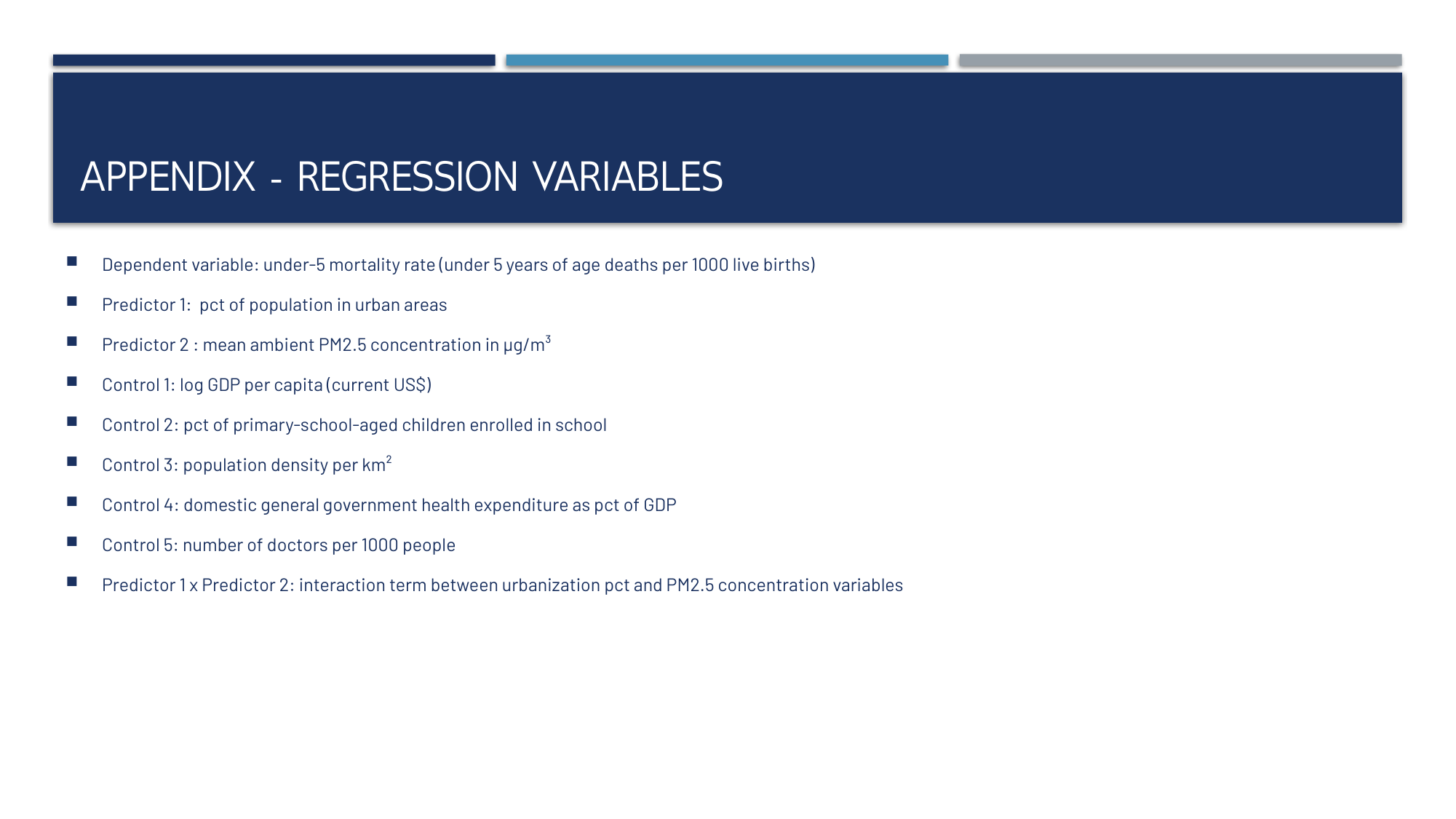

# Appendix - Regression variables
Dependent variable: under-5 mortality rate (under 5 years of age deaths per 1000 live births)
Predictor 1:  pct of population in urban areas
Predictor 2 : mean ambient PM2.5 concentration in µg/m³
Control 1: log GDP per capita (current US$)
Control 2: pct of primary-school-aged children enrolled in school
Control 3: population density per km²
Control 4: domestic general government health expenditure as pct of GDP
Control 5: number of doctors per 1000 people
Predictor 1 x Predictor 2: interaction term between urbanization pct and PM2.5 concentration variables